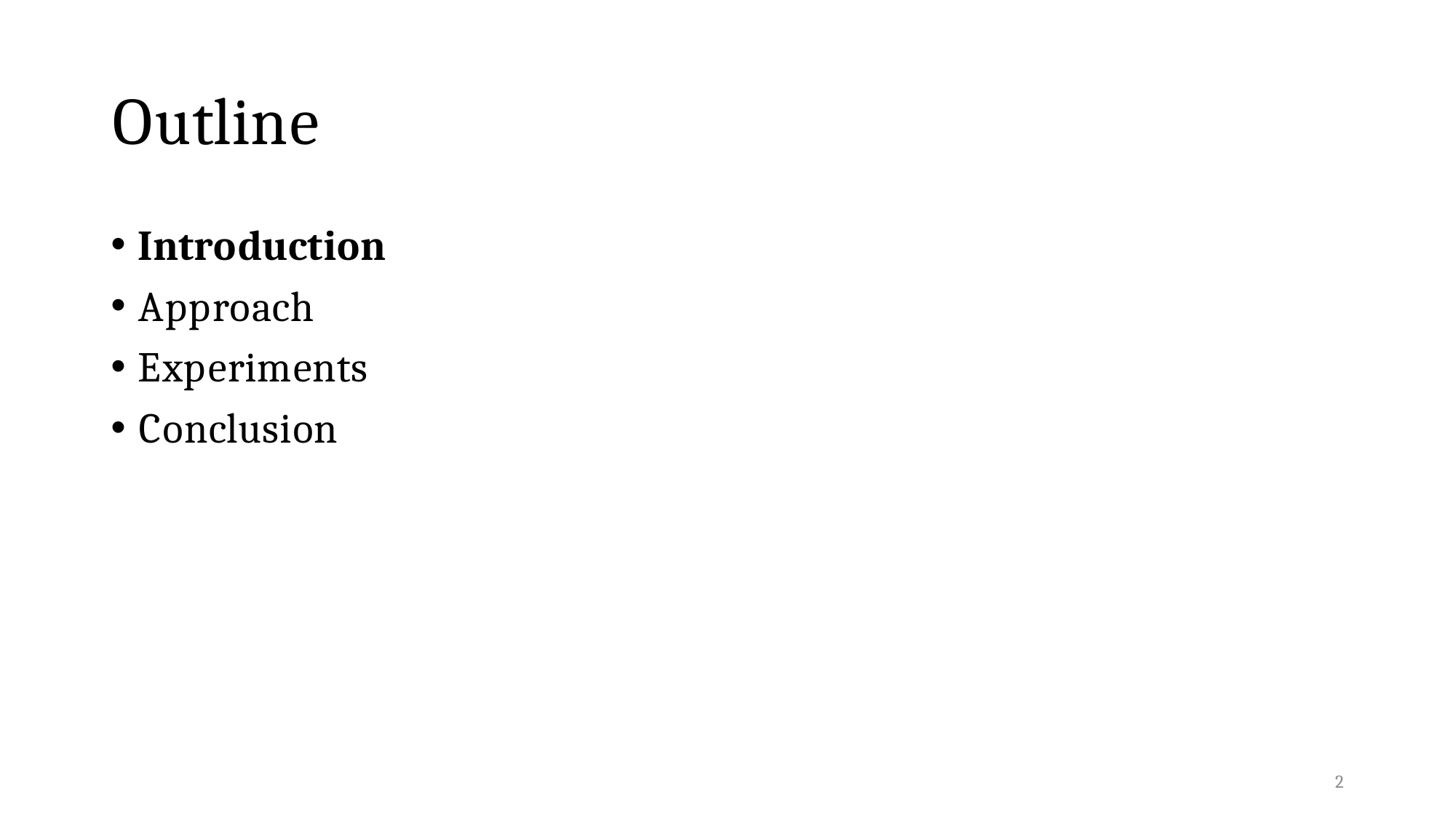

# Outline
Introduction
Approach
Experiments
Conclusion
2